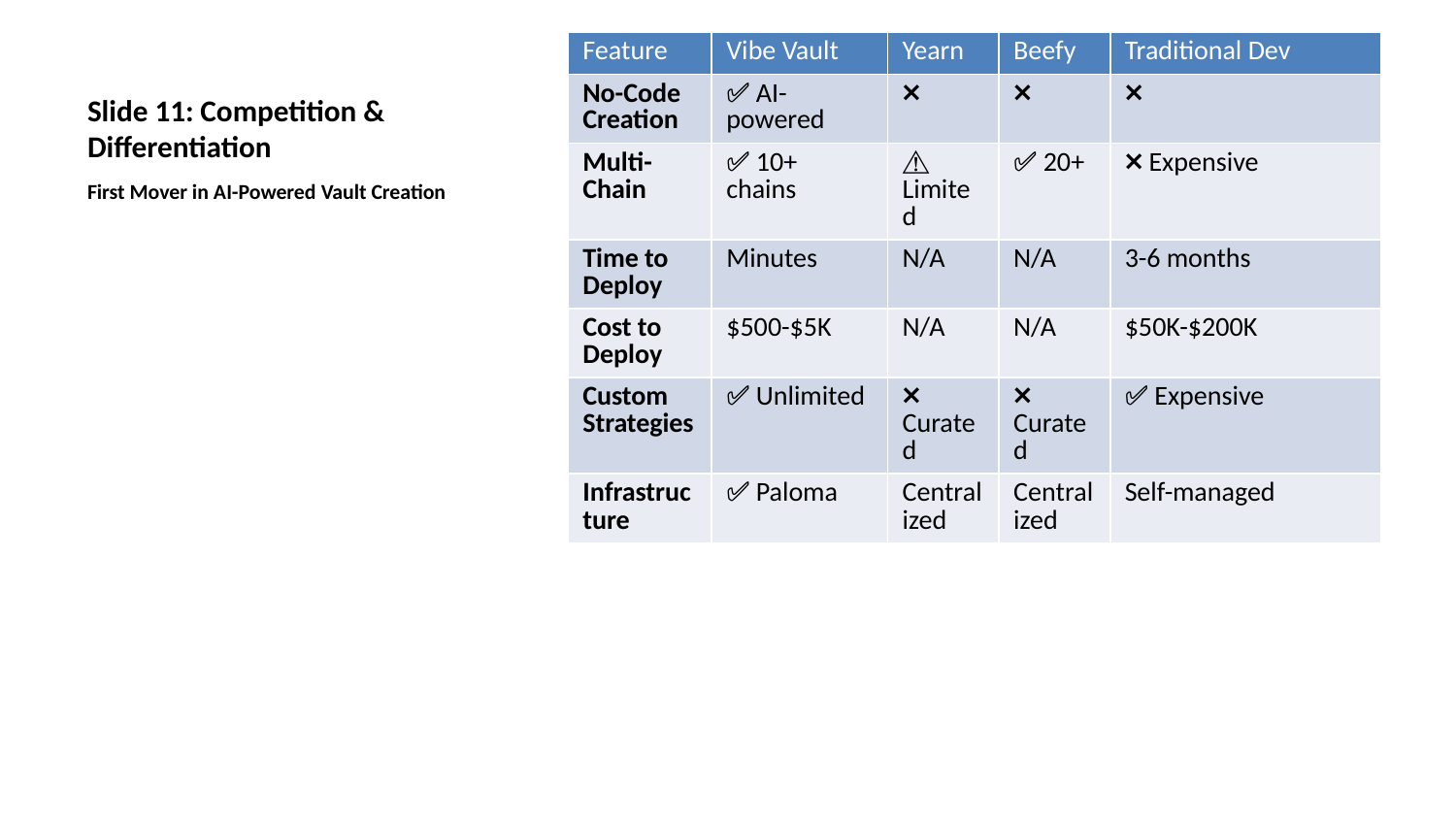

| Feature | Vibe Vault | Yearn | Beefy | Traditional Dev |
| --- | --- | --- | --- | --- |
| No-Code Creation | ✅ AI-powered | ❌ | ❌ | ❌ |
| Multi-Chain | ✅ 10+ chains | ⚠️ Limited | ✅ 20+ | ❌ Expensive |
| Time to Deploy | Minutes | N/A | N/A | 3-6 months |
| Cost to Deploy | $500-$5K | N/A | N/A | $50K-$200K |
| Custom Strategies | ✅ Unlimited | ❌ Curated | ❌ Curated | ✅ Expensive |
| Infrastructure | ✅ Paloma | Centralized | Centralized | Self-managed |
# Slide 11: Competition & Differentiation
First Mover in AI-Powered Vault Creation